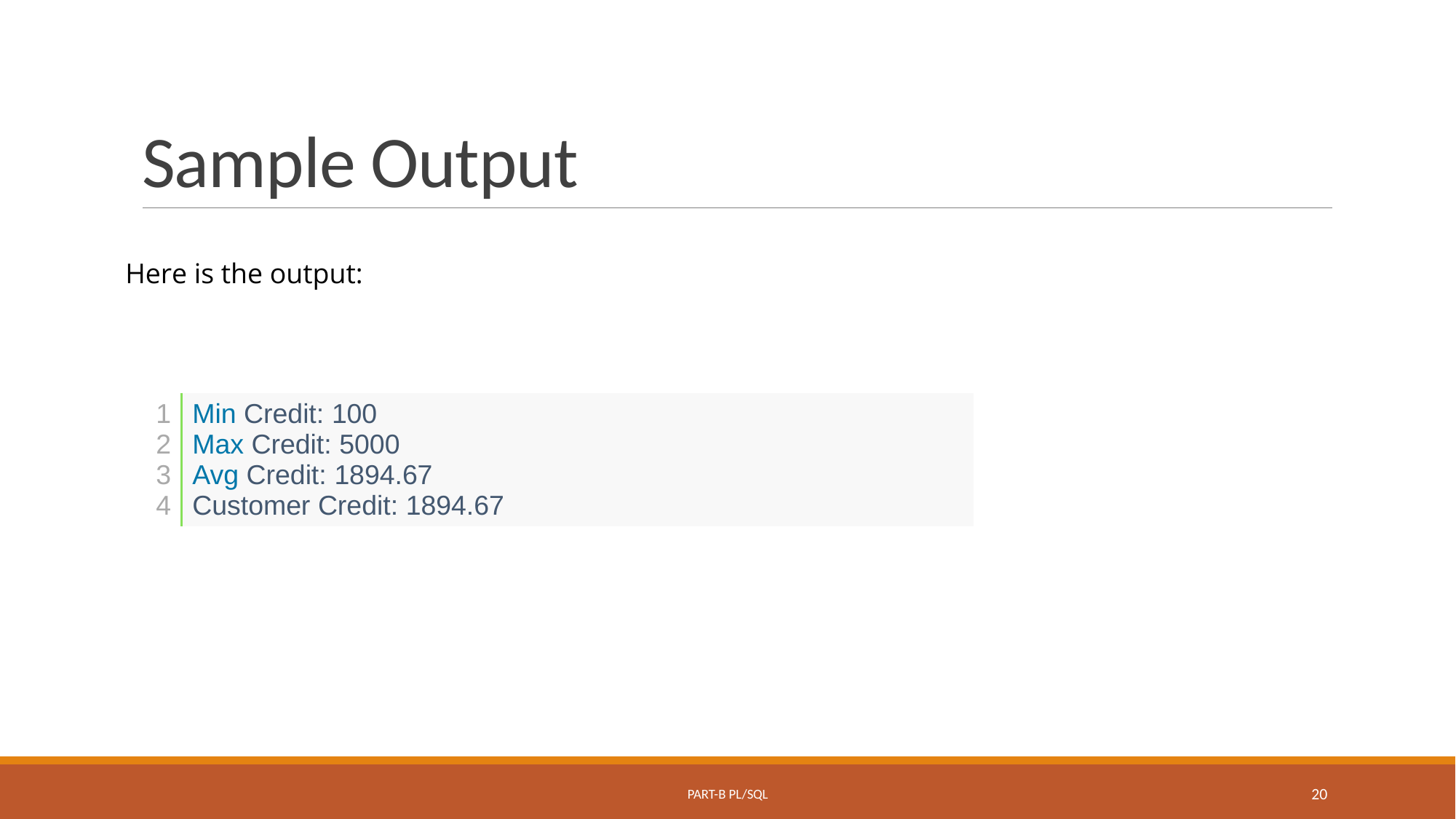

# Sample Output
Here is the output:
| 1 2 3 4 | Min Credit: 100 Max Credit: 5000 Avg Credit: 1894.67 Customer Credit: 1894.67 |
| --- | --- |
Part-B PL/SQL
20